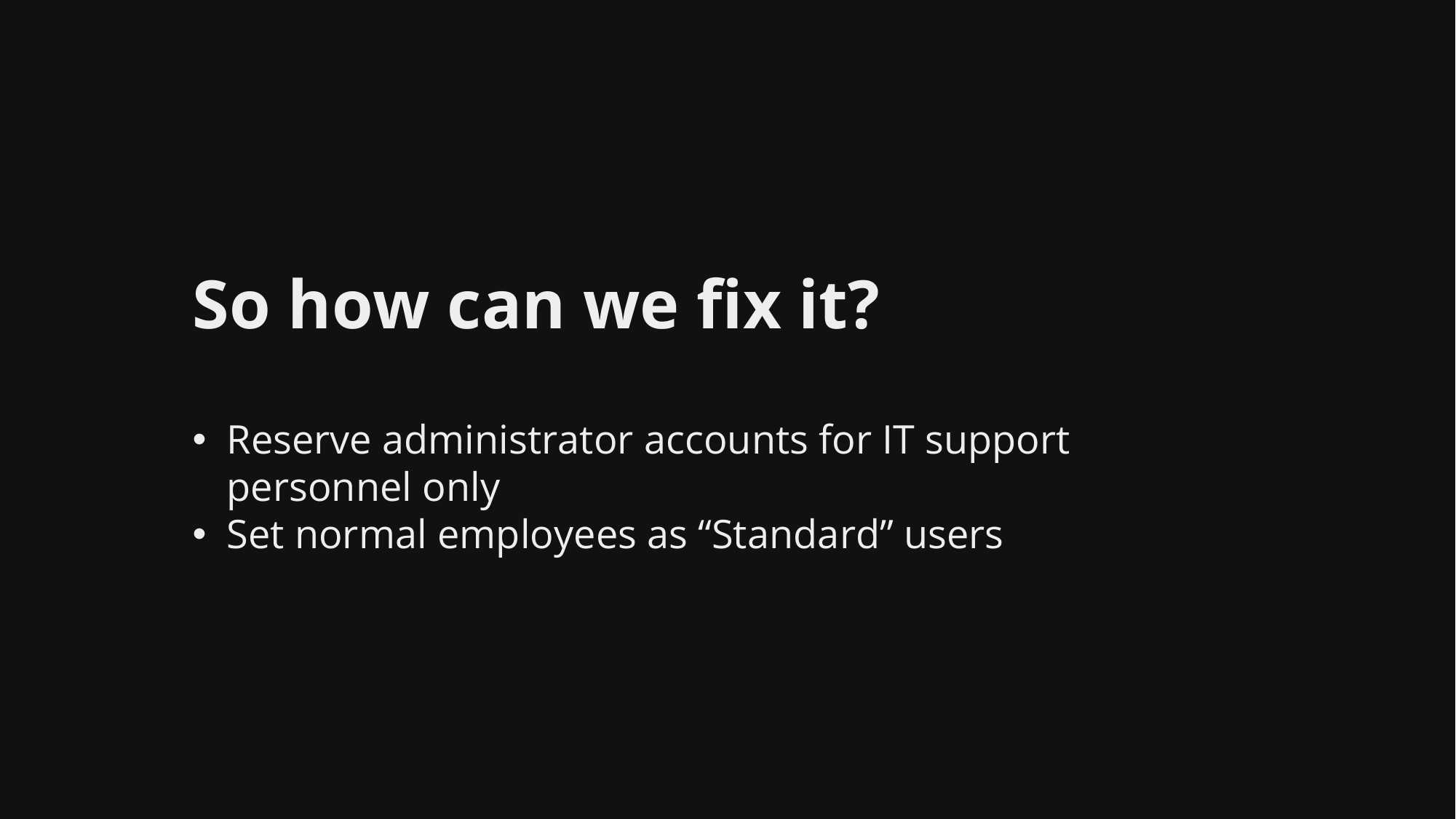

# So how can we fix it?
separator
Reserve administrator accounts for IT support personnel only
Set normal employees as “Standard” users